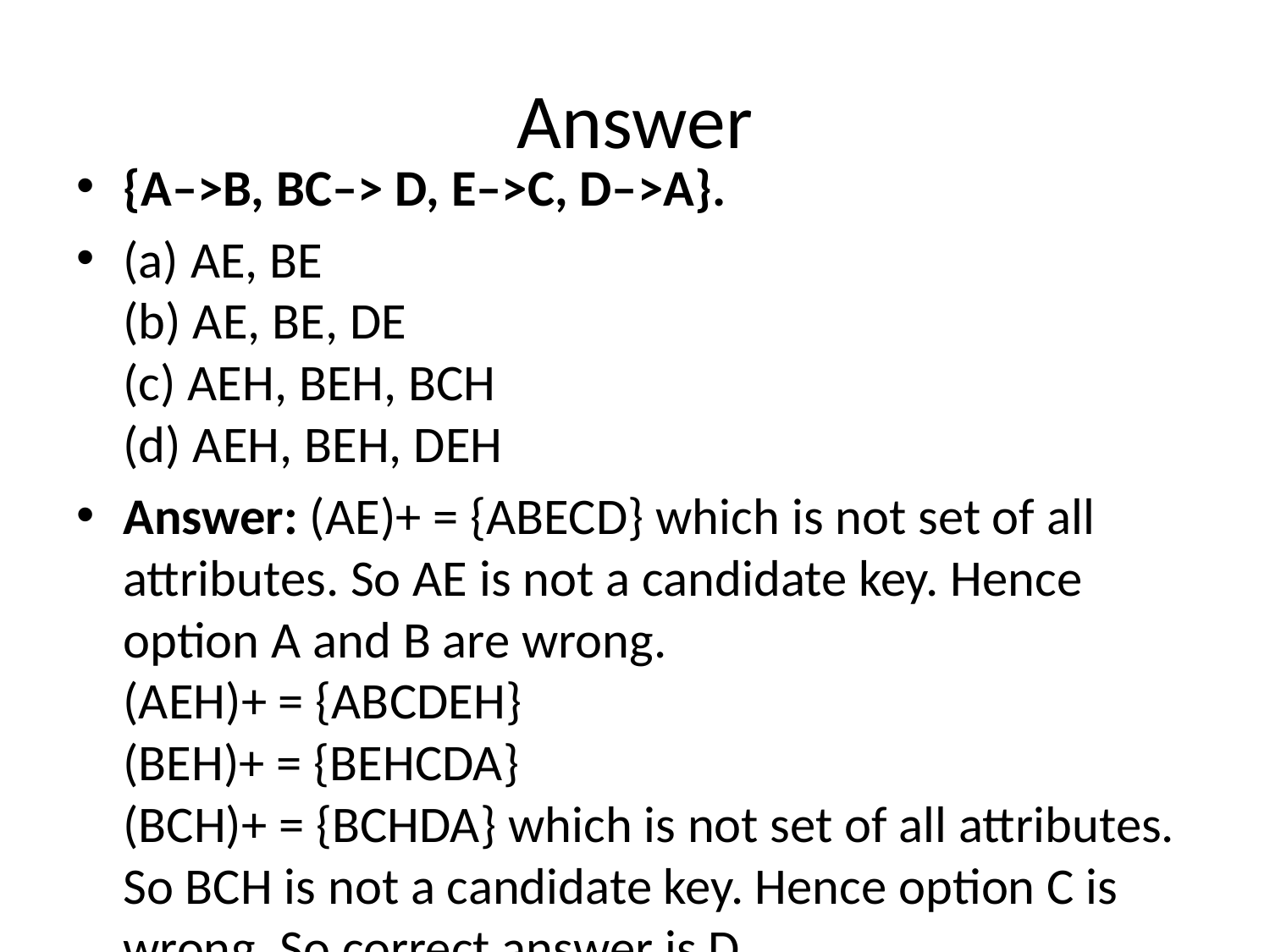

# Answer
{A–>B, BC–> D, E–>C, D–>A}.
(a) AE, BE
(b) AE, BE, DE
(c) AEH, BEH, BCH
(d) AEH, BEH, DEH
Answer: (AE)+ = {ABECD} which is not set of all attributes. So AE is not a candidate key. Hence option A and B are wrong.
(AEH)+ = {ABCDEH}
(BEH)+ = {BEHCDA}
(BCH)+ = {BCHDA} which is not set of all attributes. So BCH is not a candidate key. Hence option C is wrong. So correct answer is D.